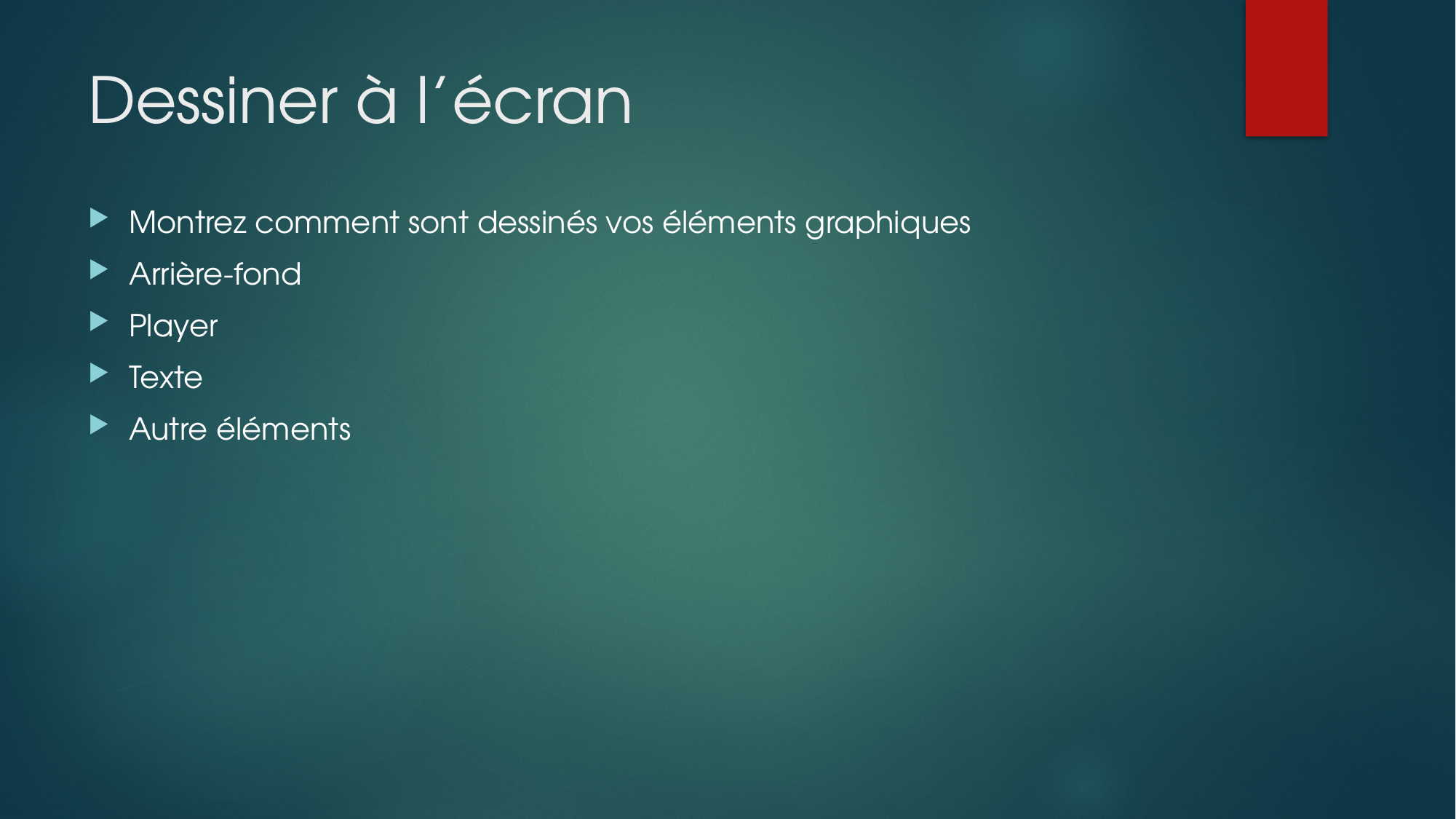

# Dessiner à l’écran
Montrez comment sont dessinés vos éléments graphiques
Arrière-fond
Player
Texte
Autre éléments